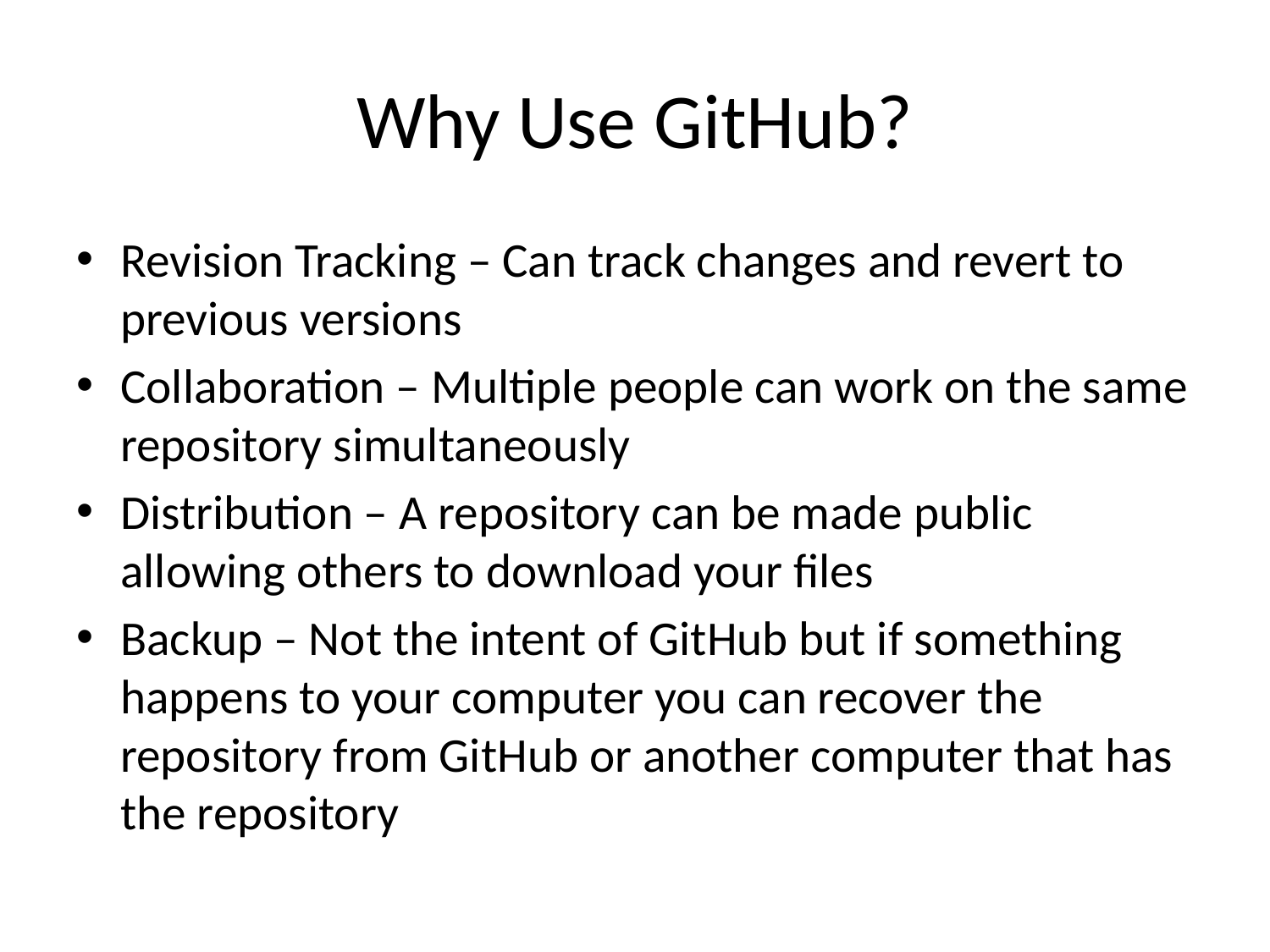

# Why Use GitHub?
Revision Tracking – Can track changes and revert to previous versions
Collaboration – Multiple people can work on the same repository simultaneously
Distribution – A repository can be made public allowing others to download your files
Backup – Not the intent of GitHub but if something happens to your computer you can recover the repository from GitHub or another computer that has the repository